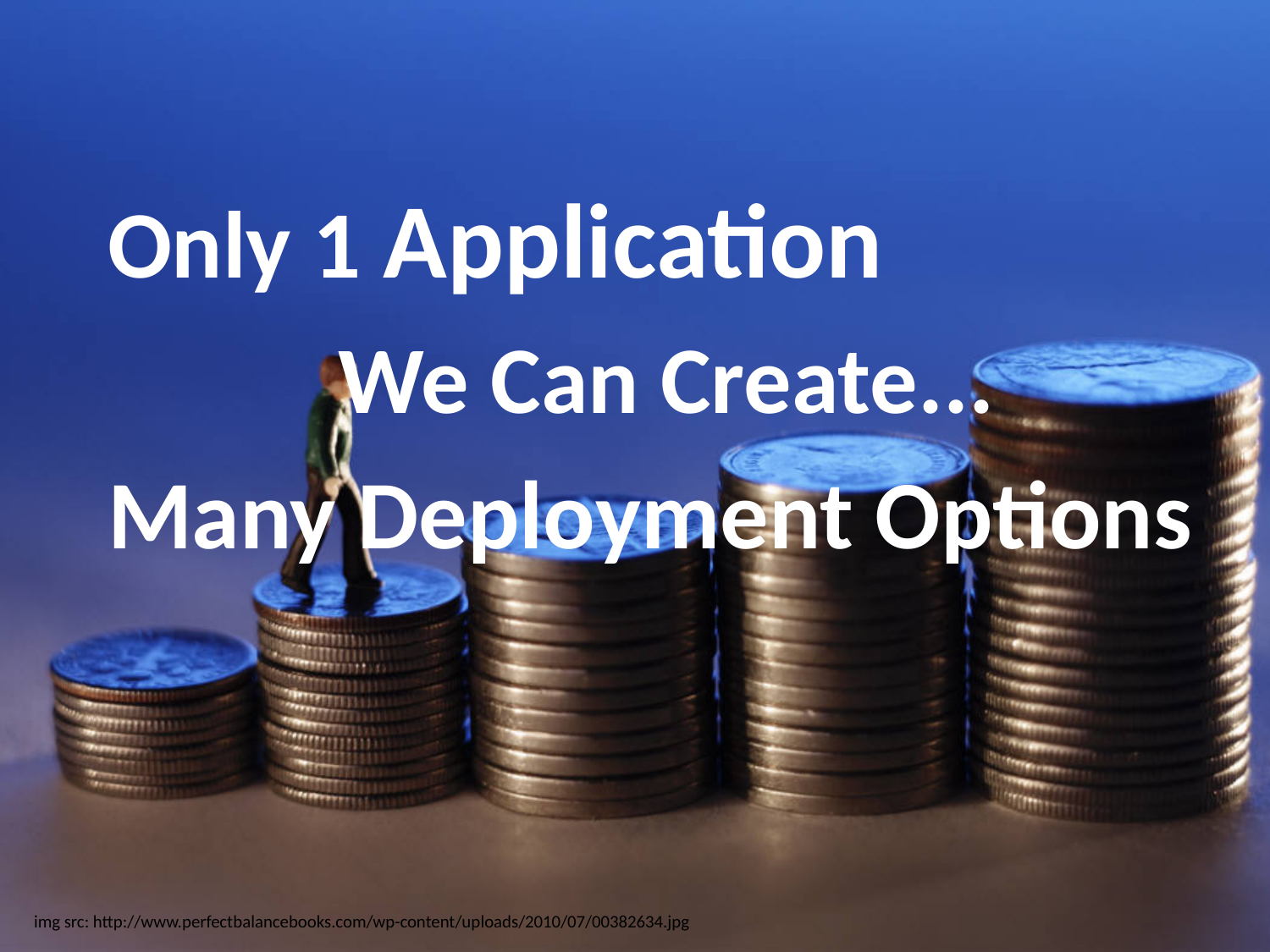

Only 1 Application
We Can Create...
Many Deployment Options
img src: http://www.perfectbalancebooks.com/wp-content/uploads/2010/07/00382634.jpg